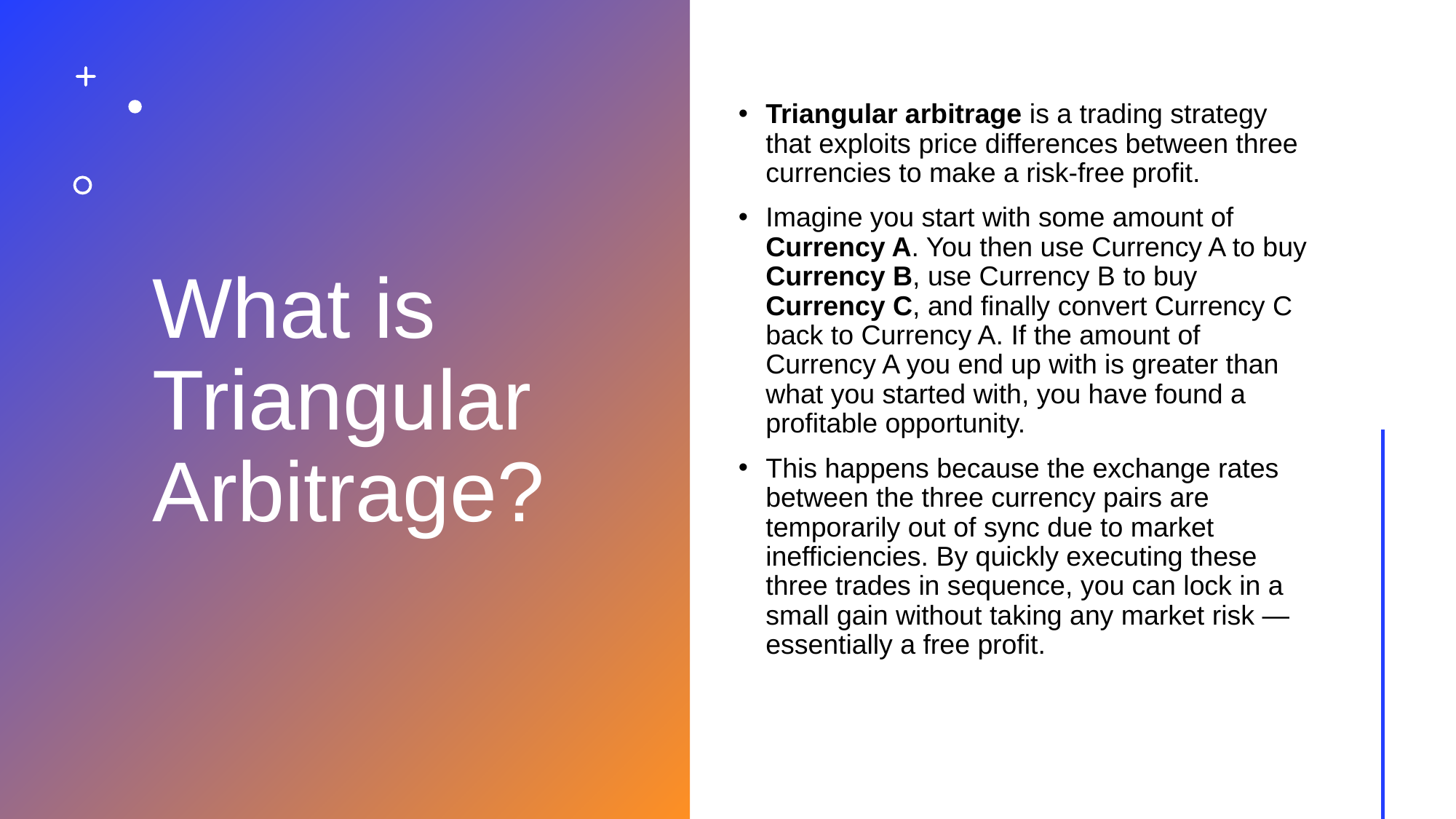

# What is Triangular Arbitrage?
Triangular arbitrage is a trading strategy that exploits price differences between three currencies to make a risk-free profit.
Imagine you start with some amount of Currency A. You then use Currency A to buy Currency B, use Currency B to buy Currency C, and finally convert Currency C back to Currency A. If the amount of Currency A you end up with is greater than what you started with, you have found a profitable opportunity.
This happens because the exchange rates between the three currency pairs are temporarily out of sync due to market inefficiencies. By quickly executing these three trades in sequence, you can lock in a small gain without taking any market risk — essentially a free profit.